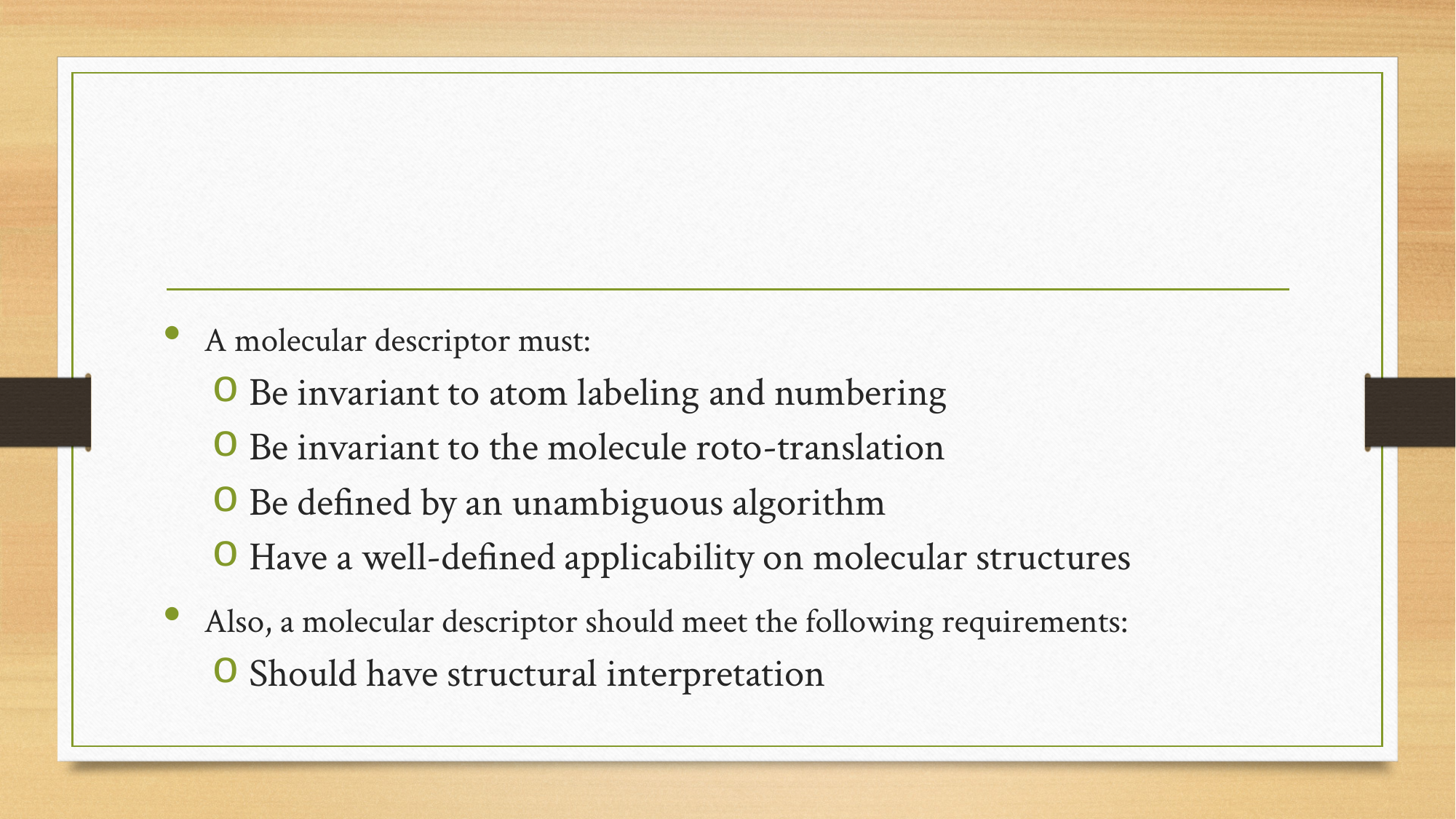

#
A molecular descriptor must:
Be invariant to atom labeling and numbering
Be invariant to the molecule roto-translation
Be defined by an unambiguous algorithm
Have a well-defined applicability on molecular structures
Also, a molecular descriptor should meet the following requirements:
Should have structural interpretation